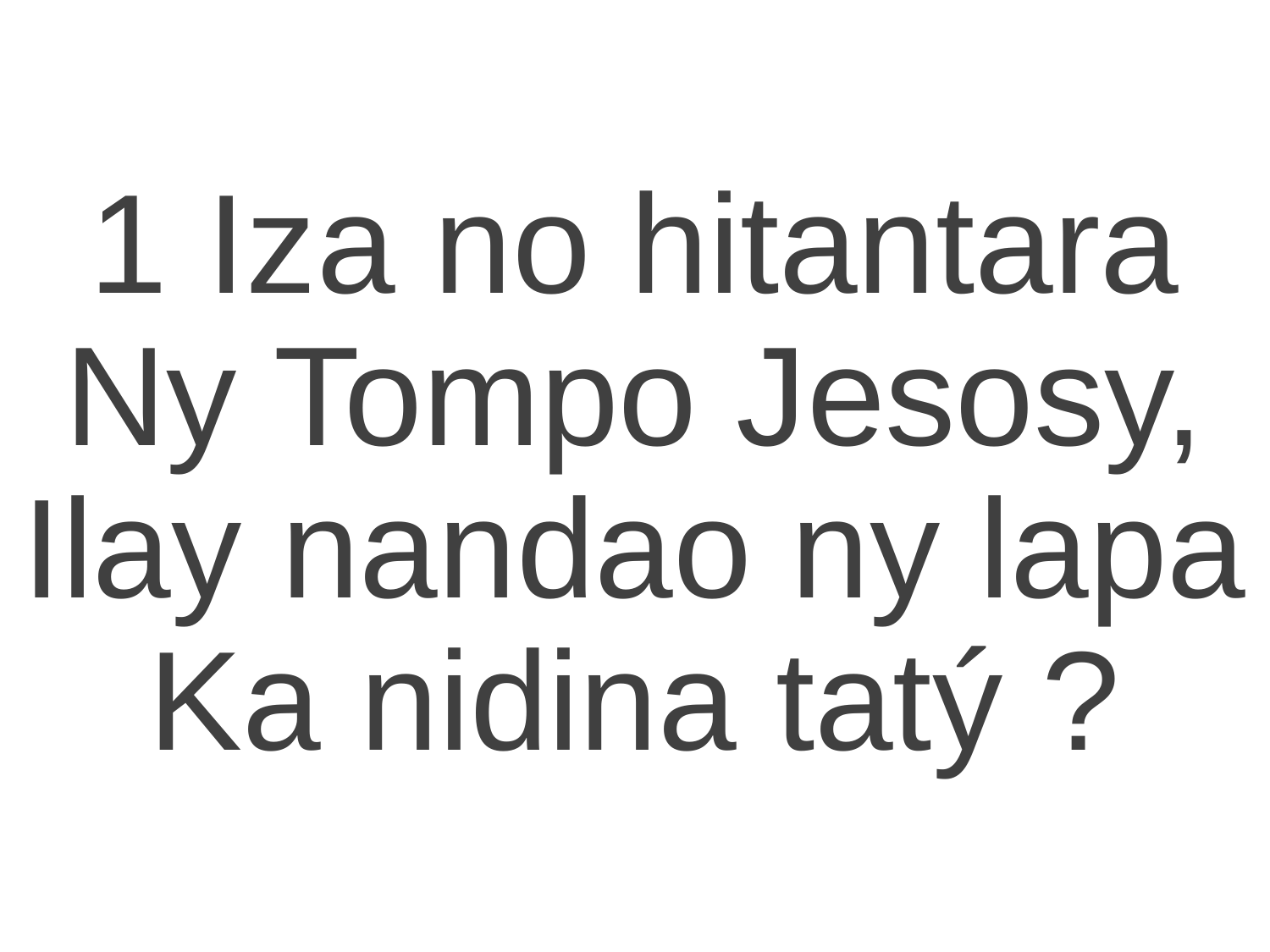

1 Iza no hitantara
Ny Tompo Jesosy,
Ilay nandao ny lapa
Ka nidina tatý ?